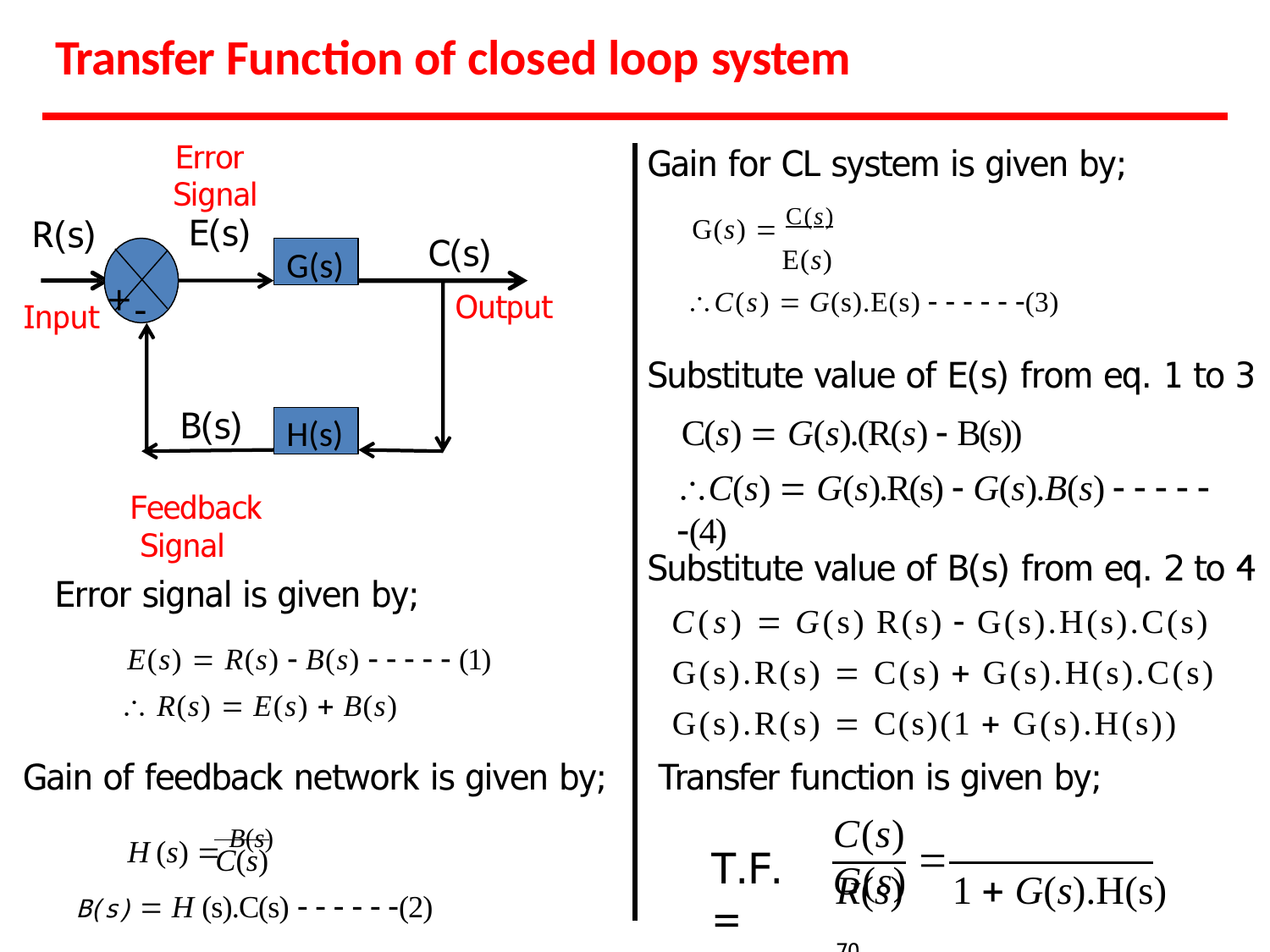

# Transfer Function of closed loop system

Error  Signal  E(s)
Gain for CL system is given by;
G(s) = C(s)
E(s)
∴C(s) = G(s).E(s) − − − − − −(3)

R(s)
C(s)
Output

G(s)
+-

Input
Substitute value of E(s) from eq. 1 to 3
C(s) = G(s).(R(s) − B(s))
∴C(s) = G(s).R(s) − G(s).B(s) − − − − − −(4)
B(s)
H(s)
Feedback  Signal
Substitute value of B(s) from eq. 2 to 4
C(s) = G(s) R(s) − G(s).H(s).C(s)
G(s).R(s) = C(s) + G(s).H(s).C(s)
G(s).R(s) = C(s)(1 + G(s).H(s))
Transfer function is given by;
Error signal is given by;
E(s) = R(s) − B(s) − − − − − (1)
∴ R(s) = E(s) + B(s)
Gain of feedback network is given by;
H (s) = B(s)
C(s)	G(s)
C(s)
B  (   s   )   = H (s).C(s) − − − − − −(2)
=
T.F.=

R(s)	1 + G(s).H(s) 70